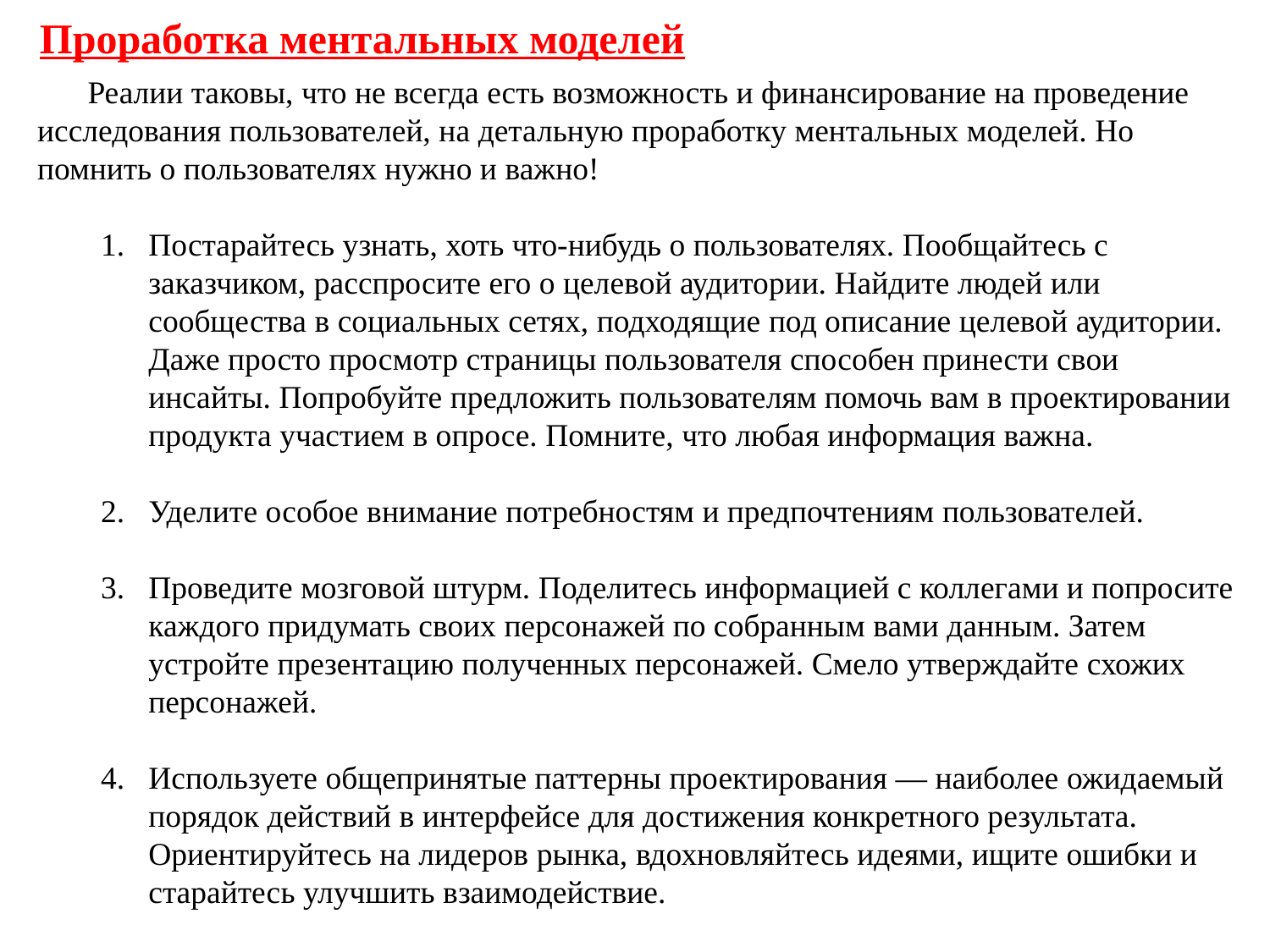

Проработка ментальных моделей
Реалии таковы, что не всегда есть возможность и финансирование на проведение исследования пользователей, на детальную проработку ментальных моделей. Но помнить о пользователях нужно и важно!

Постарайтесь узнать, хоть что-нибудь о пользователях. Пообщайтесь с заказчиком, расспросите его о целевой аудитории. Найдите людей или сообщества в социальных сетях, подходящие под описание целевой аудитории. Даже просто просмотр страницы пользователя способен принести свои инсайты. Попробуйте предложить пользователям помочь вам в проектировании продукта участием в опросе. Помните, что любая информация важна.

Уделите особое внимание потребностям и предпочтениям пользователей.

Проведите мозговой штурм. Поделитесь информацией с коллегами и попросите каждого придумать своих персонажей по собранным вами данным. Затем устройте презентацию полученных персонажей. Смело утверждайте схожих персонажей.

Используете общепринятые паттерны проектирования — наиболее ожидаемый порядок действий в интерфейсе для достижения конкретного результата. Ориентируйтесь на лидеров рынка, вдохновляйтесь идеями, ищите ошибки и старайтесь улучшить взаимодействие.